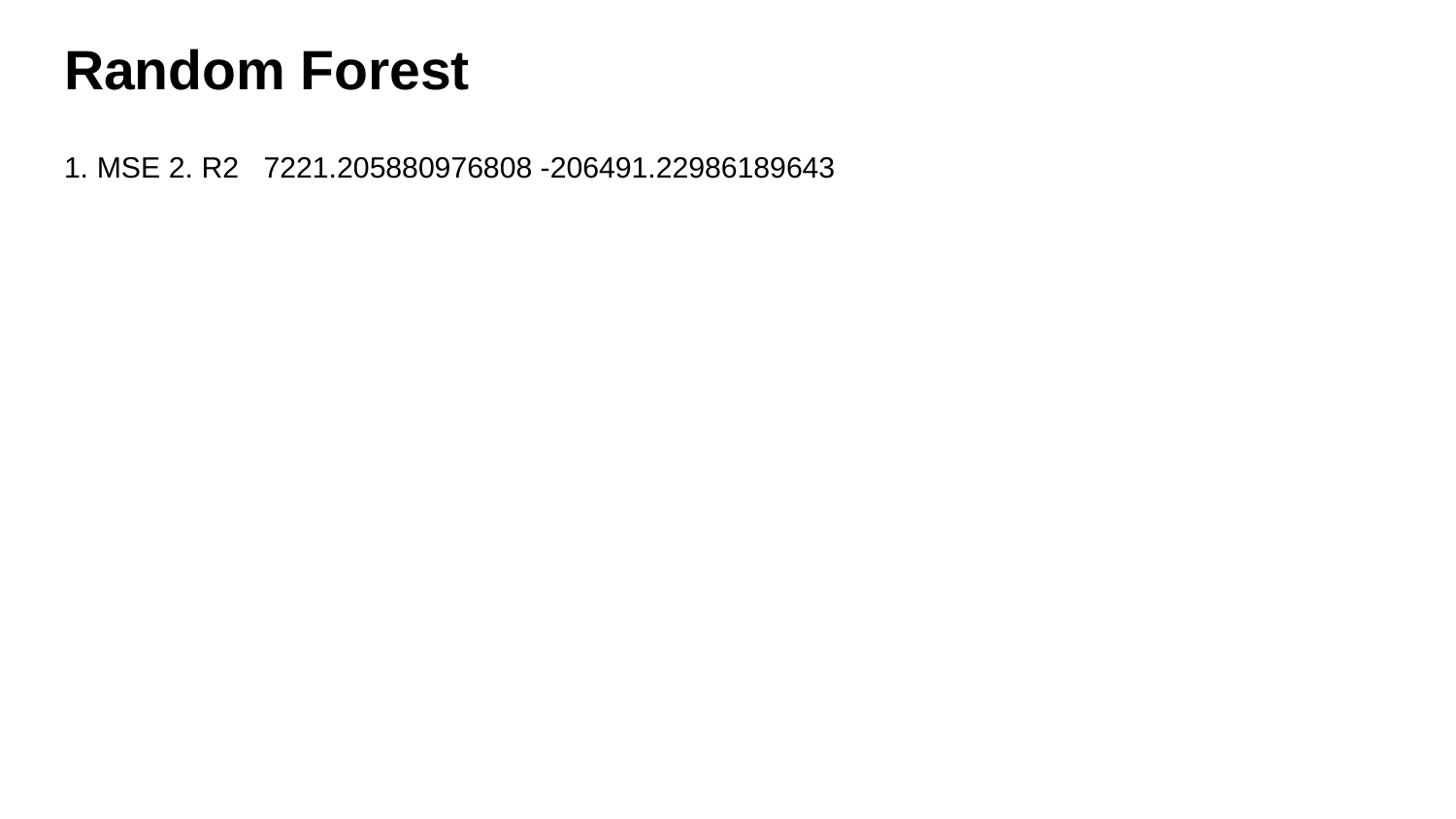

# Random Forest
1. MSE 2. R2   7221.205880976808 -206491.22986189643